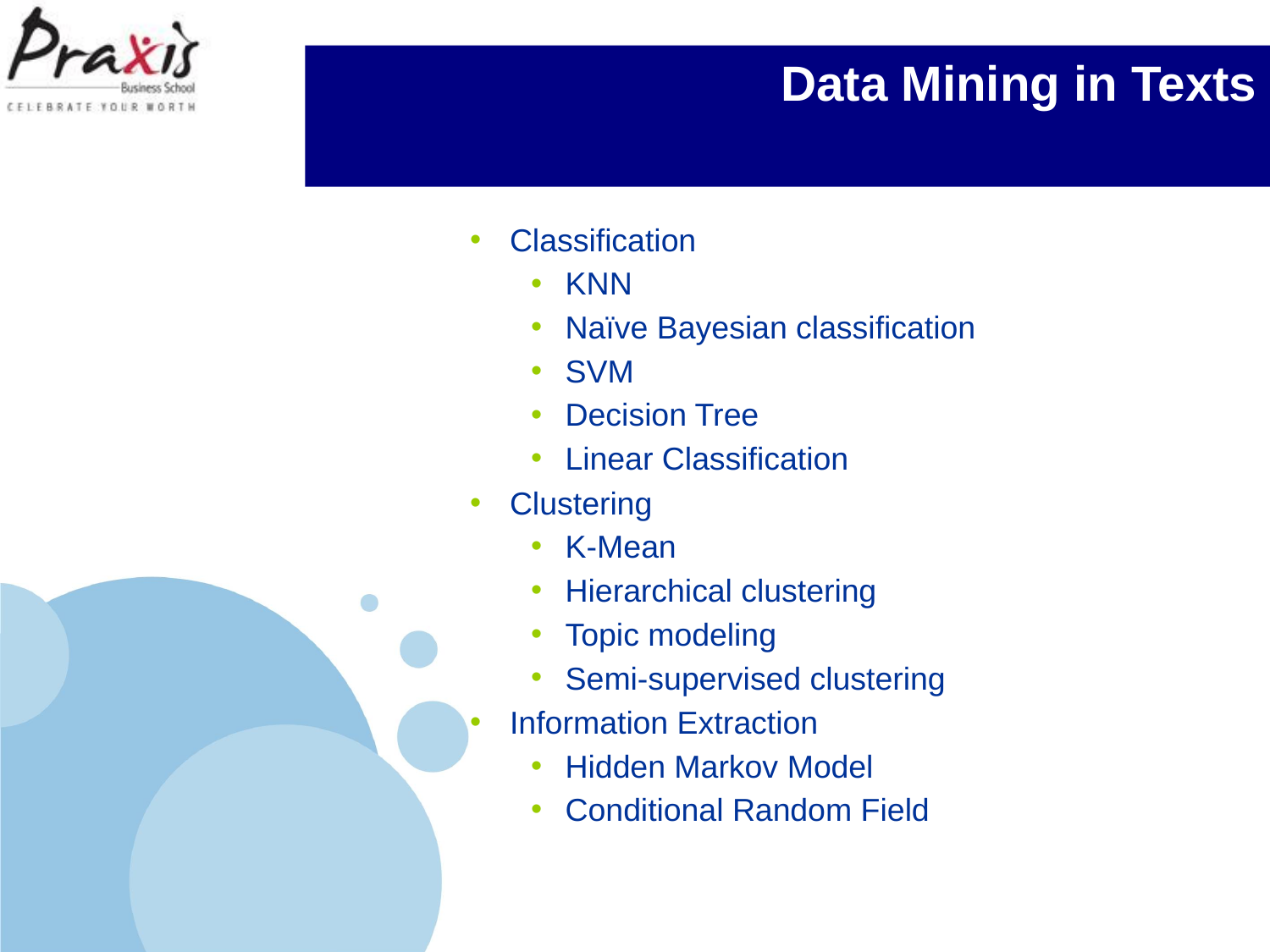

# Data Mining in Texts
Classification
KNN
Naïve Bayesian classification
SVM
Decision Tree
Linear Classification
Clustering
K-Mean
Hierarchical clustering
Topic modeling
Semi-supervised clustering
Information Extraction
Hidden Markov Model
Conditional Random Field